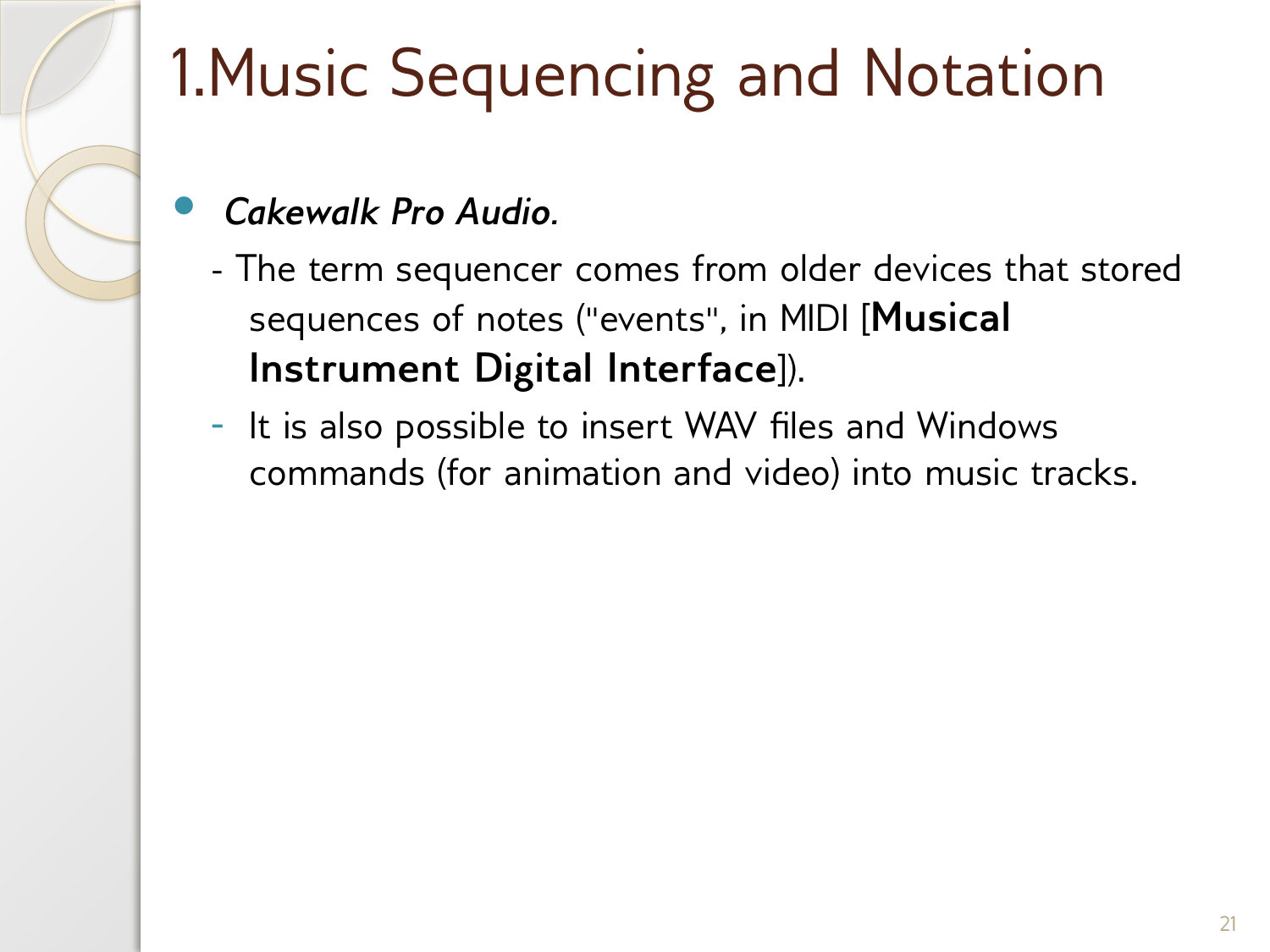

# 1.Music Sequencing and Notation
 Cakewalk Pro Audio.
- The term sequencer comes from older devices that stored sequences of notes ("events", in MIDI [Musical Instrument Digital Interface]).
It is also possible to insert WAV files and Windows commands (for animation and video) into music tracks.

21